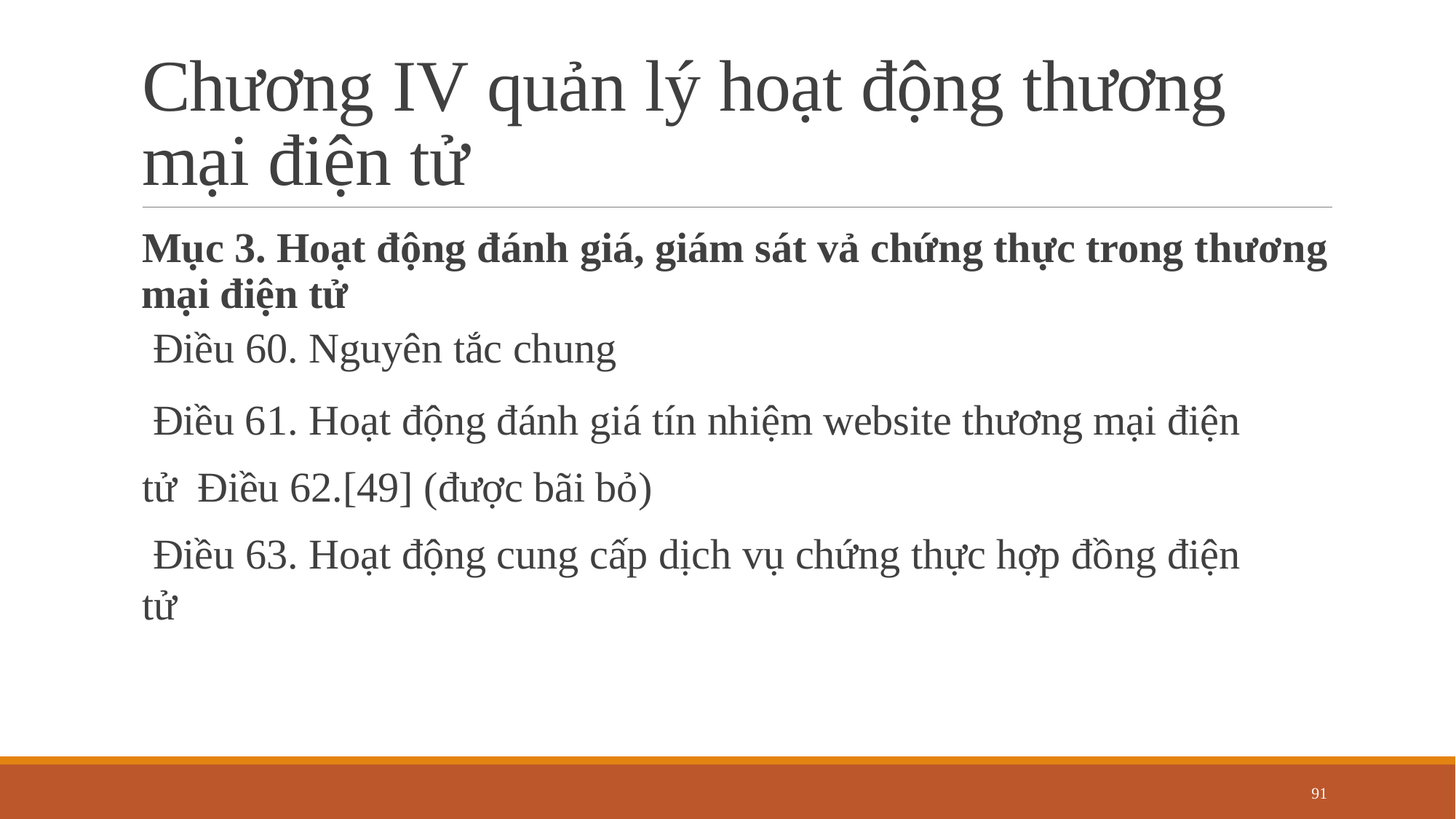

# Chương IV quản lý hoạt động thương  mại điện tử
Mục 3. Hoạt động đánh giá, giám sát vả chứng thực trong thương  mại điện tử
Điều 60. Nguyên tắc chung
Điều 61. Hoạt động đánh giá tín nhiệm website thương mại điện tử  Điều 62.[49] (được bãi bỏ)
Điều 63. Hoạt động cung cấp dịch vụ chứng thực hợp đồng điện tử
91